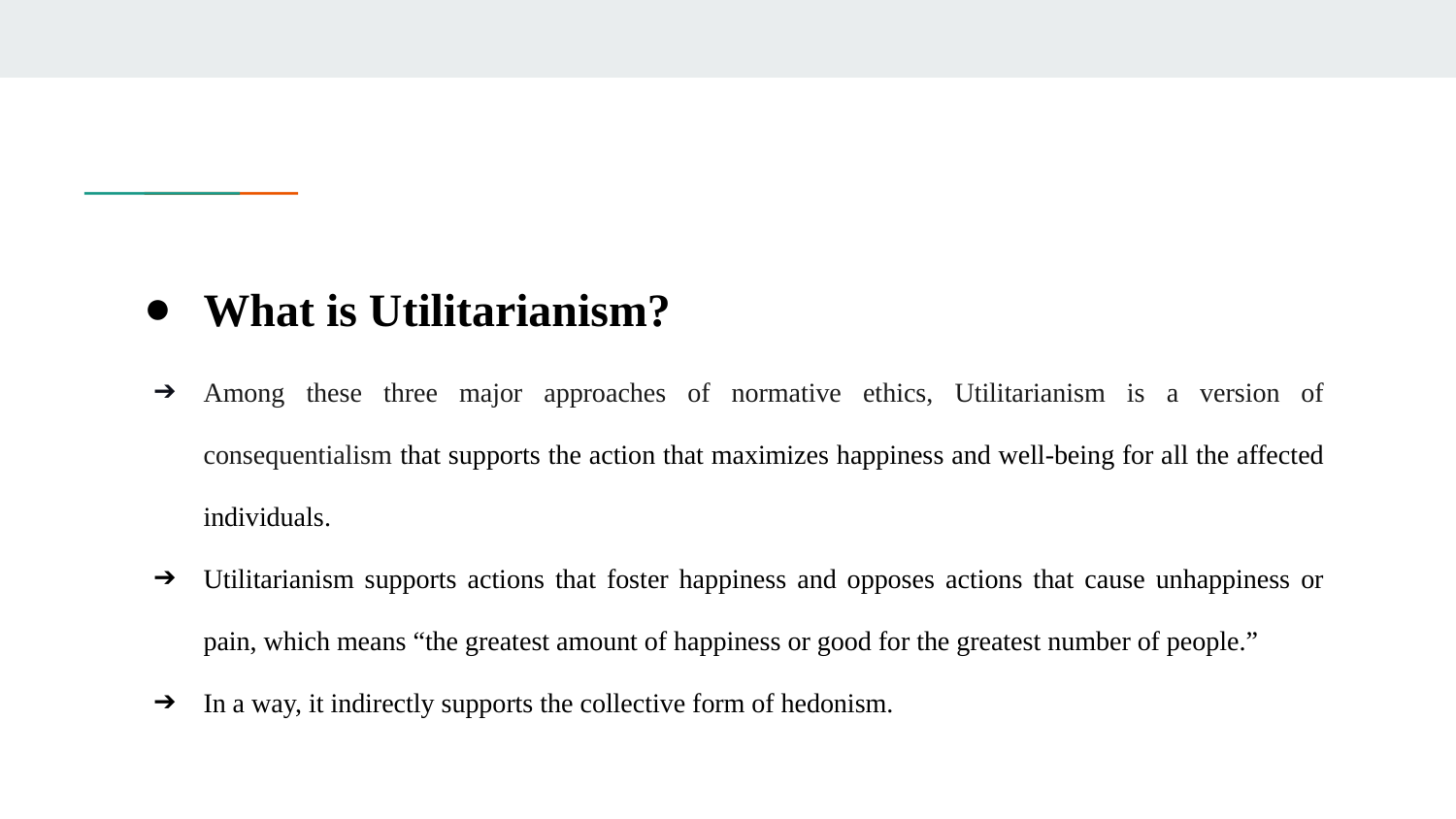

# What is Utilitarianism?

Among these three major approaches of normative ethics, Utilitarianism is a version of consequentialism that supports the action that maximizes happiness and well-being for all the affected individuals.
Utilitarianism supports actions that foster happiness and opposes actions that cause unhappiness or pain, which means “the greatest amount of happiness or good for the greatest number of people.”
In a way, it indirectly supports the collective form of hedonism.